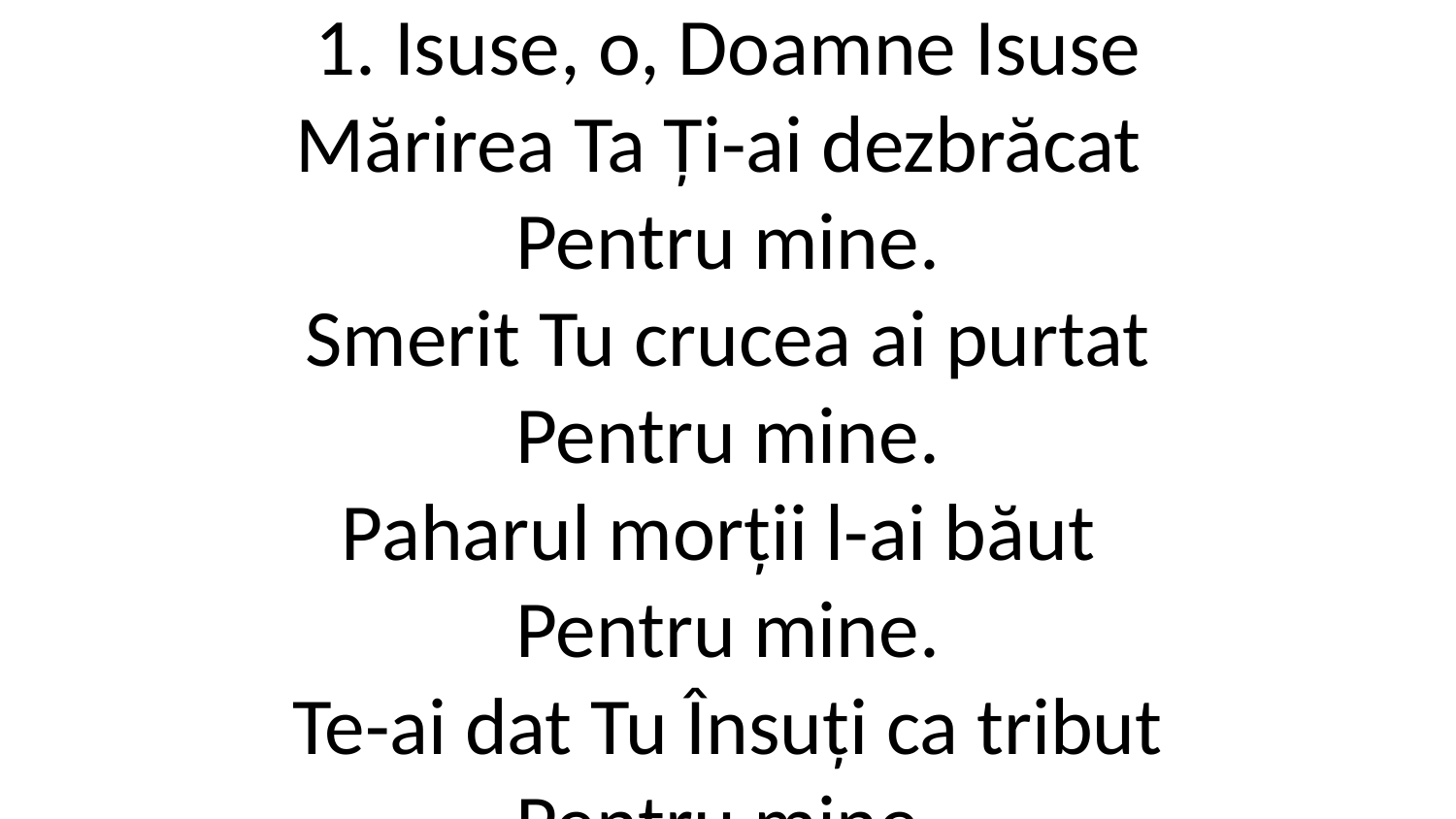

1. Isuse, o, Doamne Isuse
Mărirea Ta Ți-ai dezbrăcat
Pentru mine.
Smerit Tu crucea ai purtat
Pentru mine.
Paharul morții l-ai băut
Pentru mine.
Te-ai dat Tu Însuți ca tribut
Pentru mine.